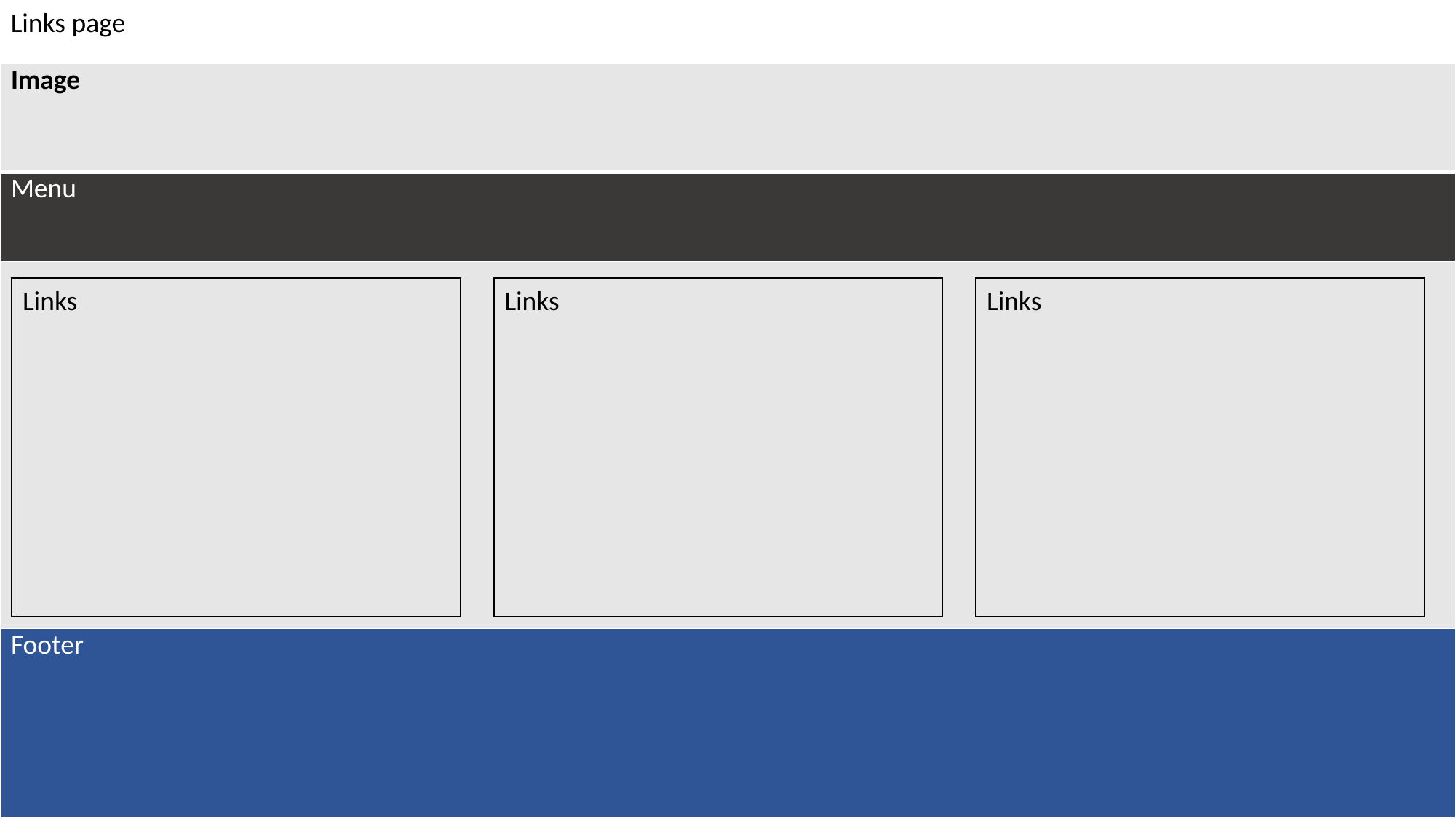

Links page
| Image |
| --- |
| Menu |
|  |
| Footer |
Links

Links

Links